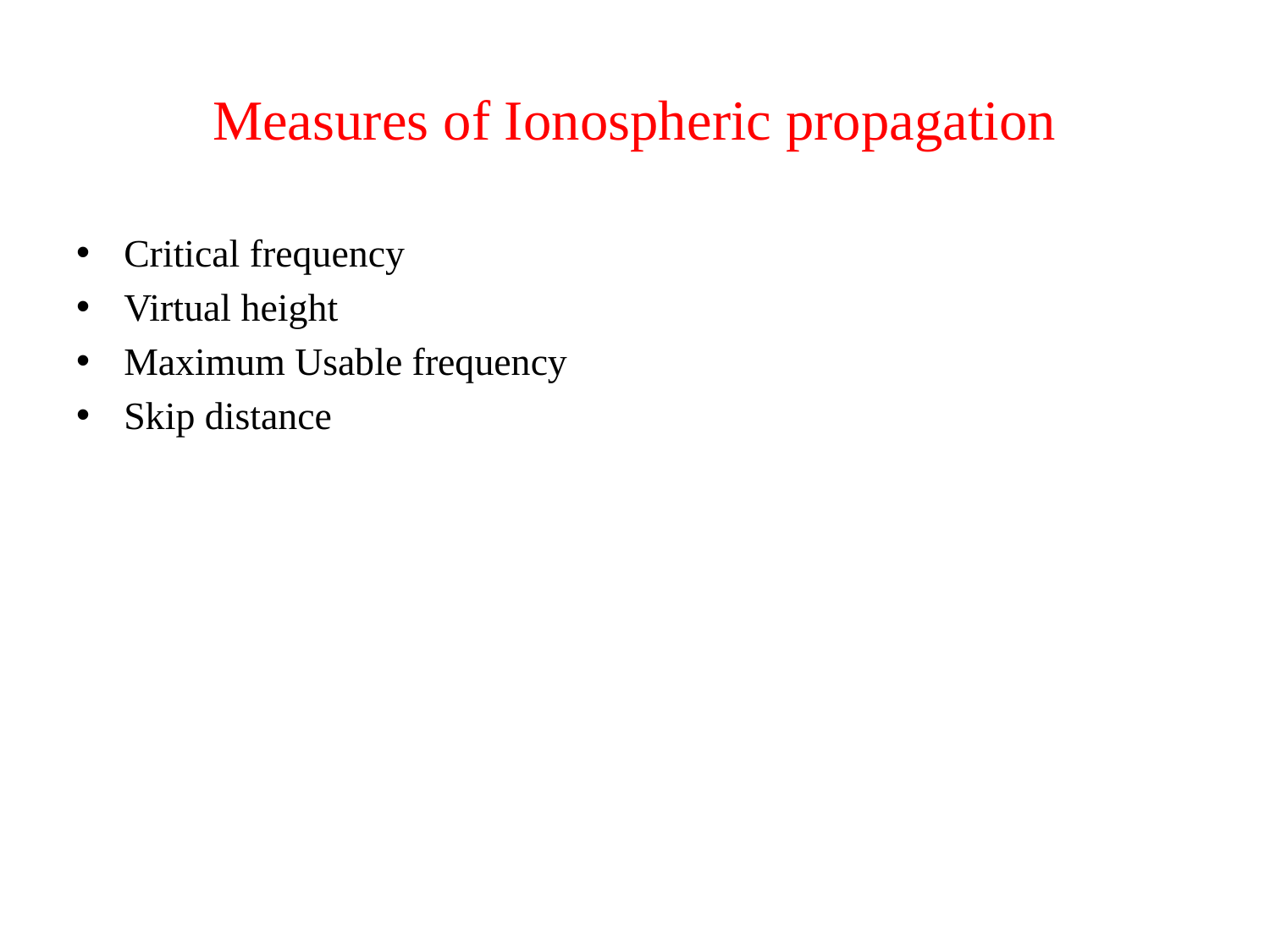

# Measures of Ionospheric propagation
Critical frequency
Virtual height
Maximum Usable frequency
Skip distance